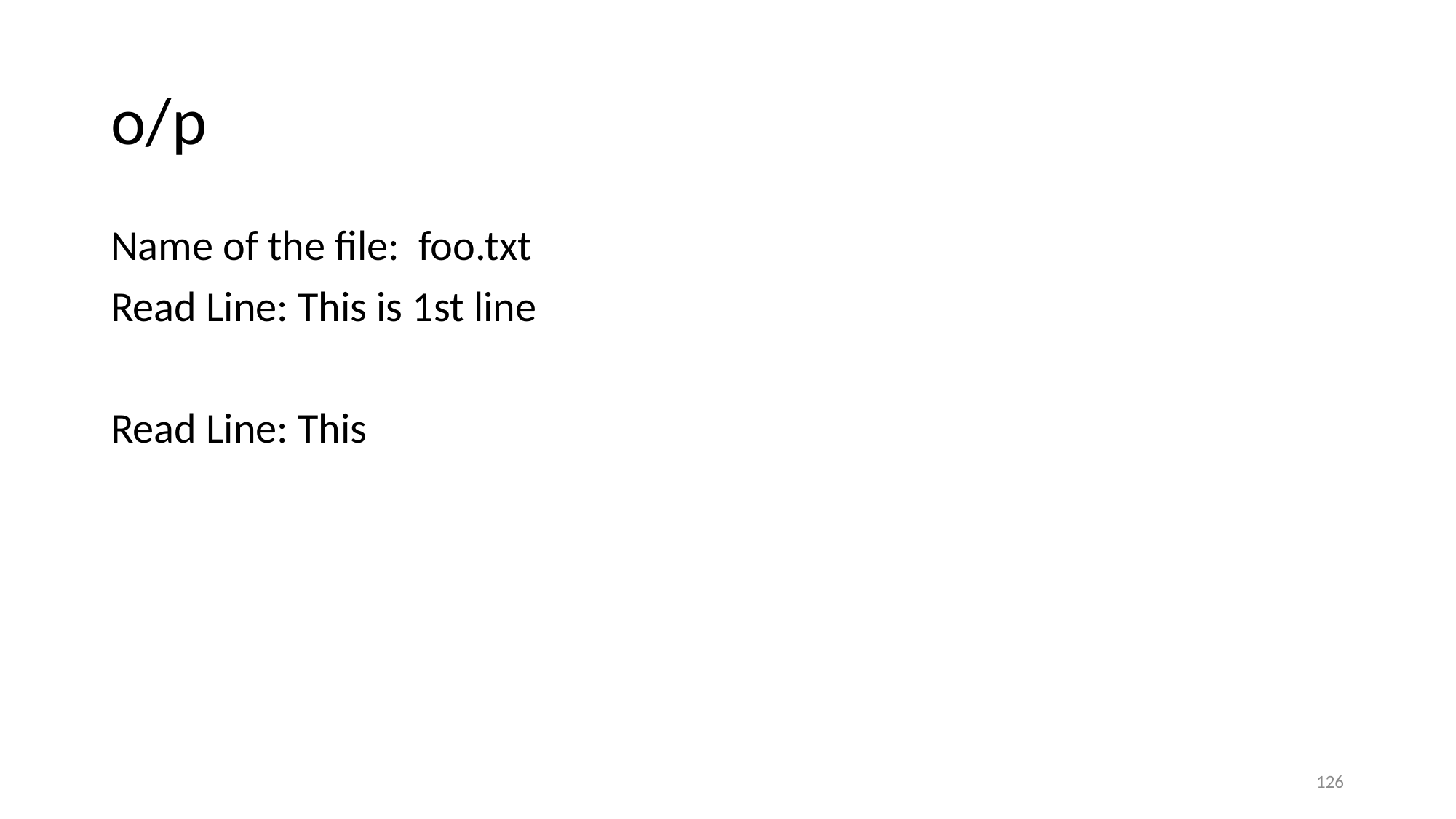

# o/p
Name of the file:  foo.txt
Read Line: This is 1st line

Read Line: This

126